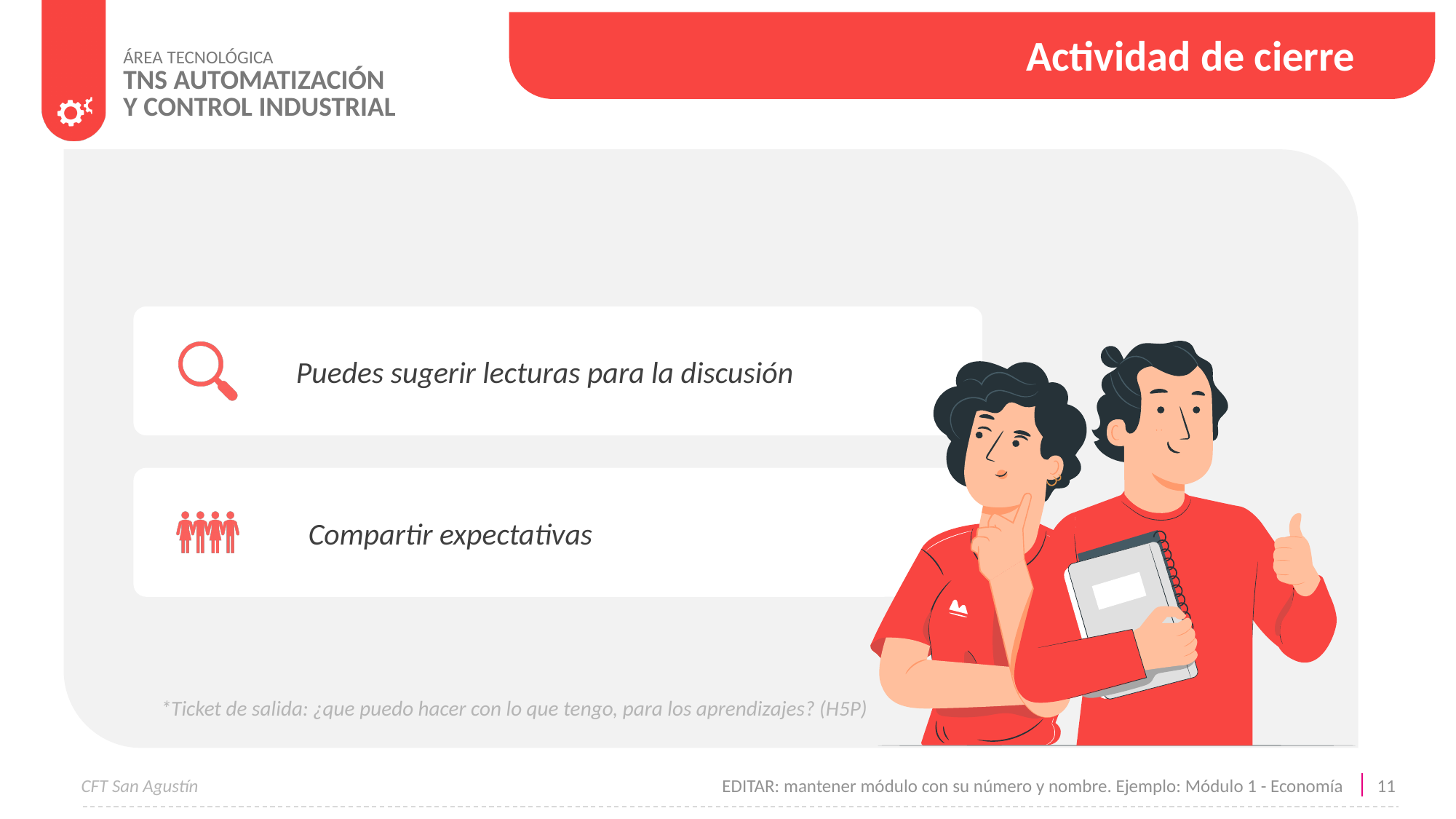

Actividad de cierre

Puedes sugerir lecturas para la discusión

Compartir expectativas
*Ticket de salida: ¿que puedo hacer con lo que tengo, para los aprendizajes? (H5P)
EDITAR: mantener módulo con su número y nombre. Ejemplo: Módulo 1 - Economía
11